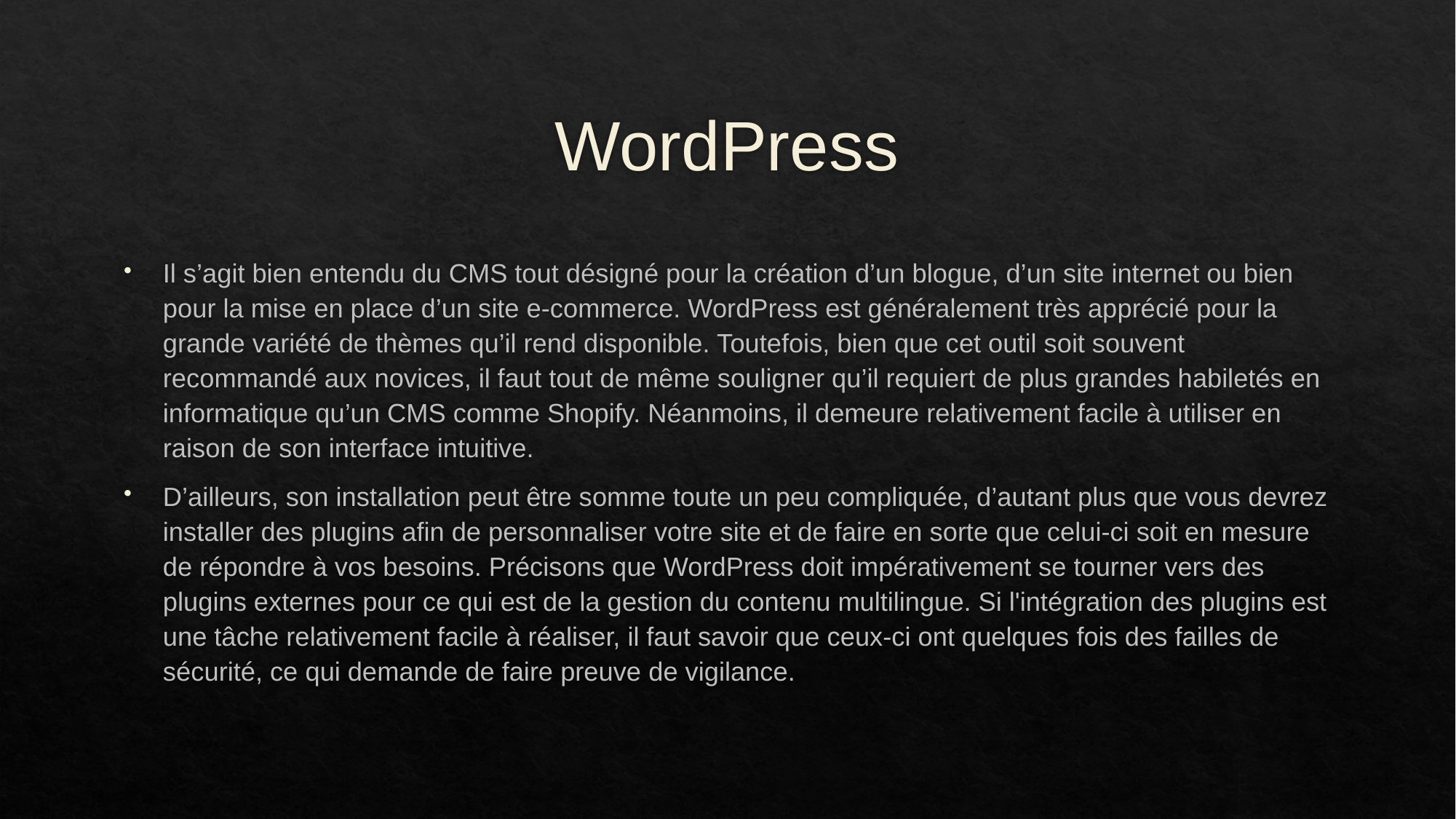

# WordPress
Il s’agit bien entendu du CMS tout désigné pour la création d’un blogue, d’un site internet ou bien pour la mise en place d’un site e-commerce. WordPress est généralement très apprécié pour la grande variété de thèmes qu’il rend disponible. Toutefois, bien que cet outil soit souvent recommandé aux novices, il faut tout de même souligner qu’il requiert de plus grandes habiletés en informatique qu’un CMS comme Shopify. Néanmoins, il demeure relativement facile à utiliser en raison de son interface intuitive.
D’ailleurs, son installation peut être somme toute un peu compliquée, d’autant plus que vous devrez installer des plugins afin de personnaliser votre site et de faire en sorte que celui-ci soit en mesure de répondre à vos besoins. Précisons que WordPress doit impérativement se tourner vers des plugins externes pour ce qui est de la gestion du contenu multilingue. Si l'intégration des plugins est une tâche relativement facile à réaliser, il faut savoir que ceux-ci ont quelques fois des failles de sécurité, ce qui demande de faire preuve de vigilance.